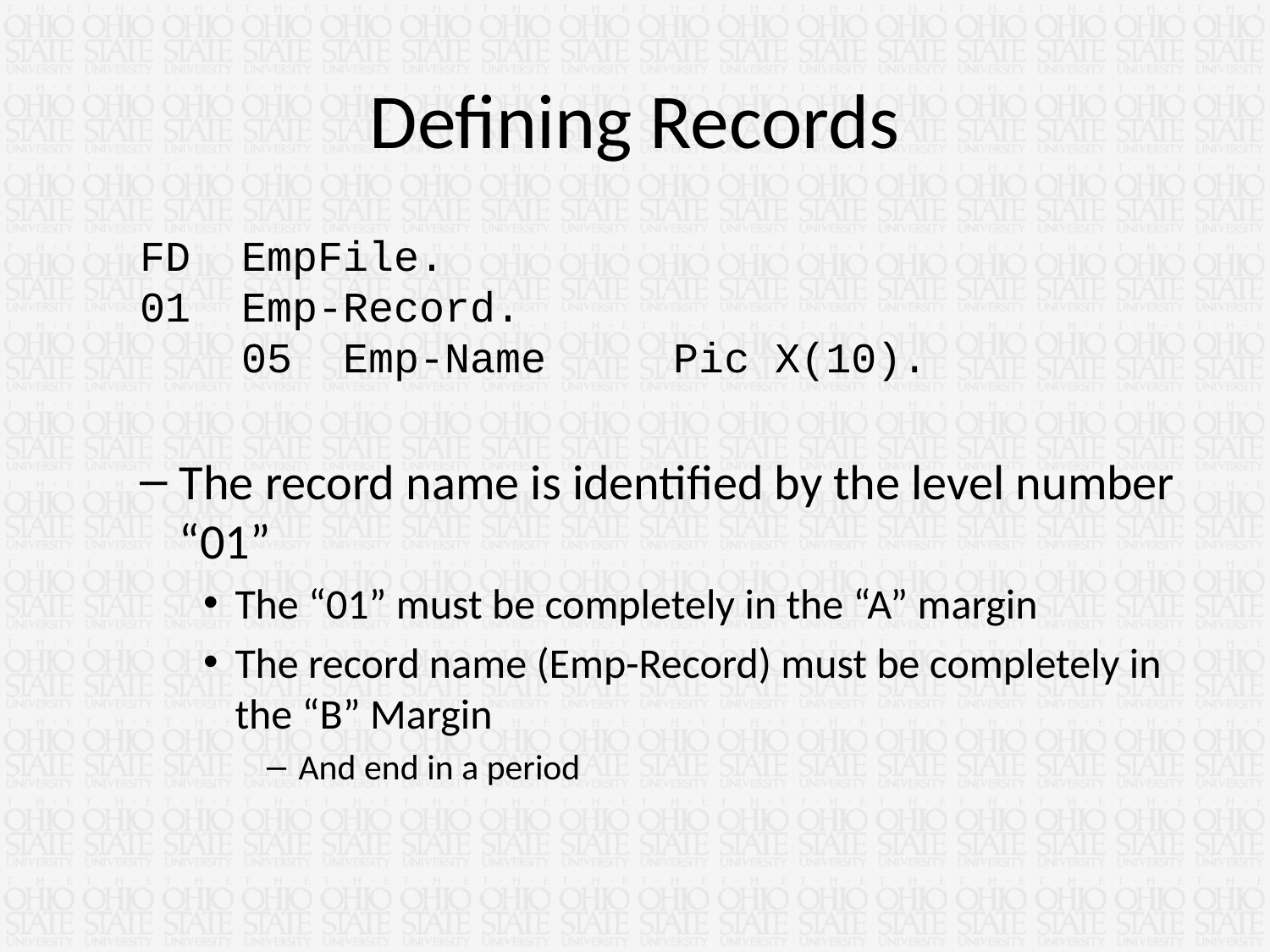

# Defining Records
FD  EmpFile.
01  Emp-Record.
    05  Emp-Name     Pic X(10).
The record name is identified by the level number “01”
The “01” must be completely in the “A” margin
The record name (Emp-Record) must be completely in the “B” Margin
And end in a period